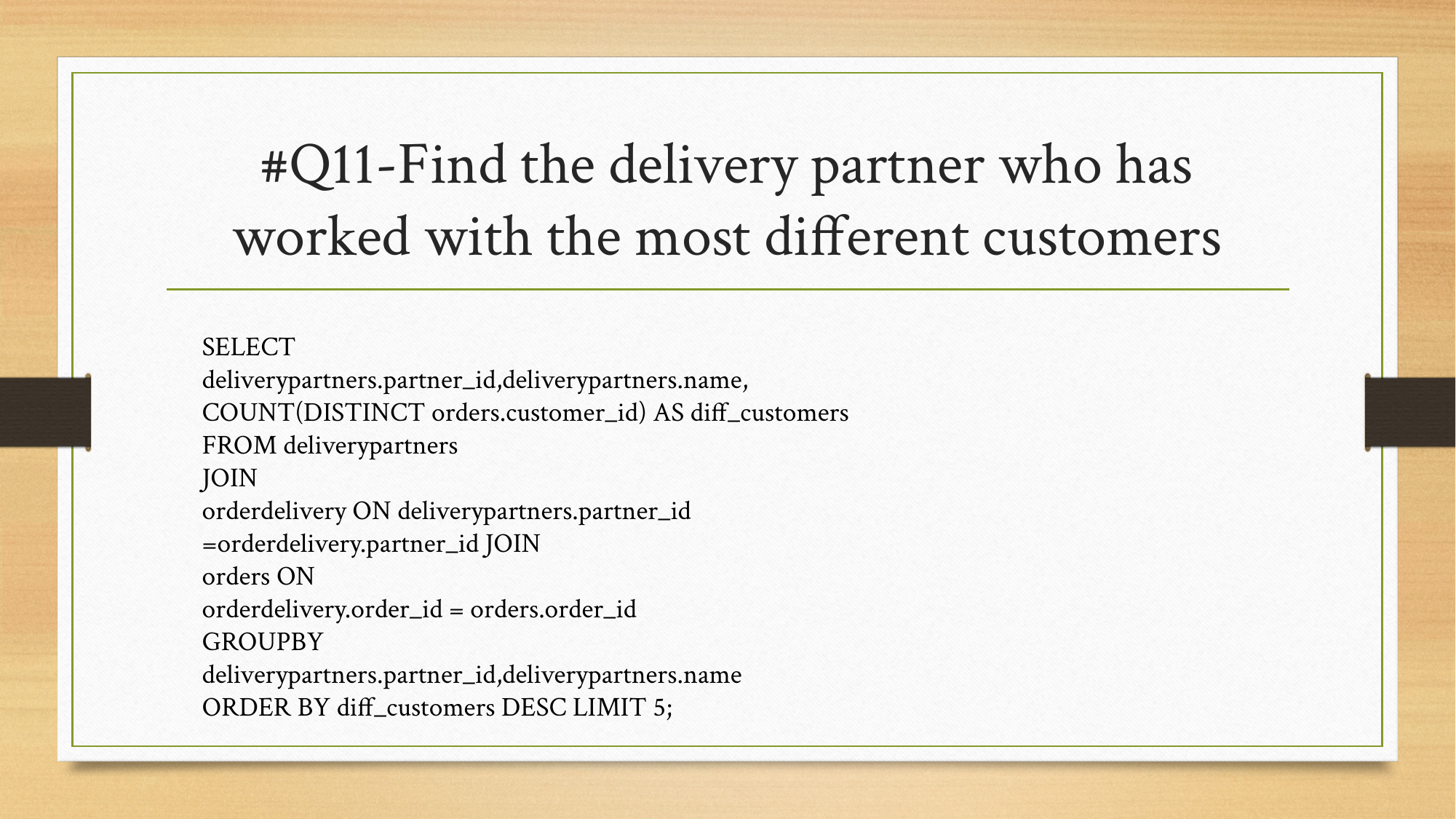

# #Q11-Find the delivery partner who has worked with the most different customers
SELECT
deliverypartners.partner_id,deliverypartners.name,
COUNT(DISTINCT orders.customer_id) AS diff_customers
FROM deliverypartners
JOIN
orderdelivery ON deliverypartners.partner_id =orderdelivery.partner_id JOIN
orders ON
orderdelivery.order_id = orders.order_id
GROUPBY
deliverypartners.partner_id,deliverypartners.name
ORDER BY diff_customers DESC LIMIT 5;